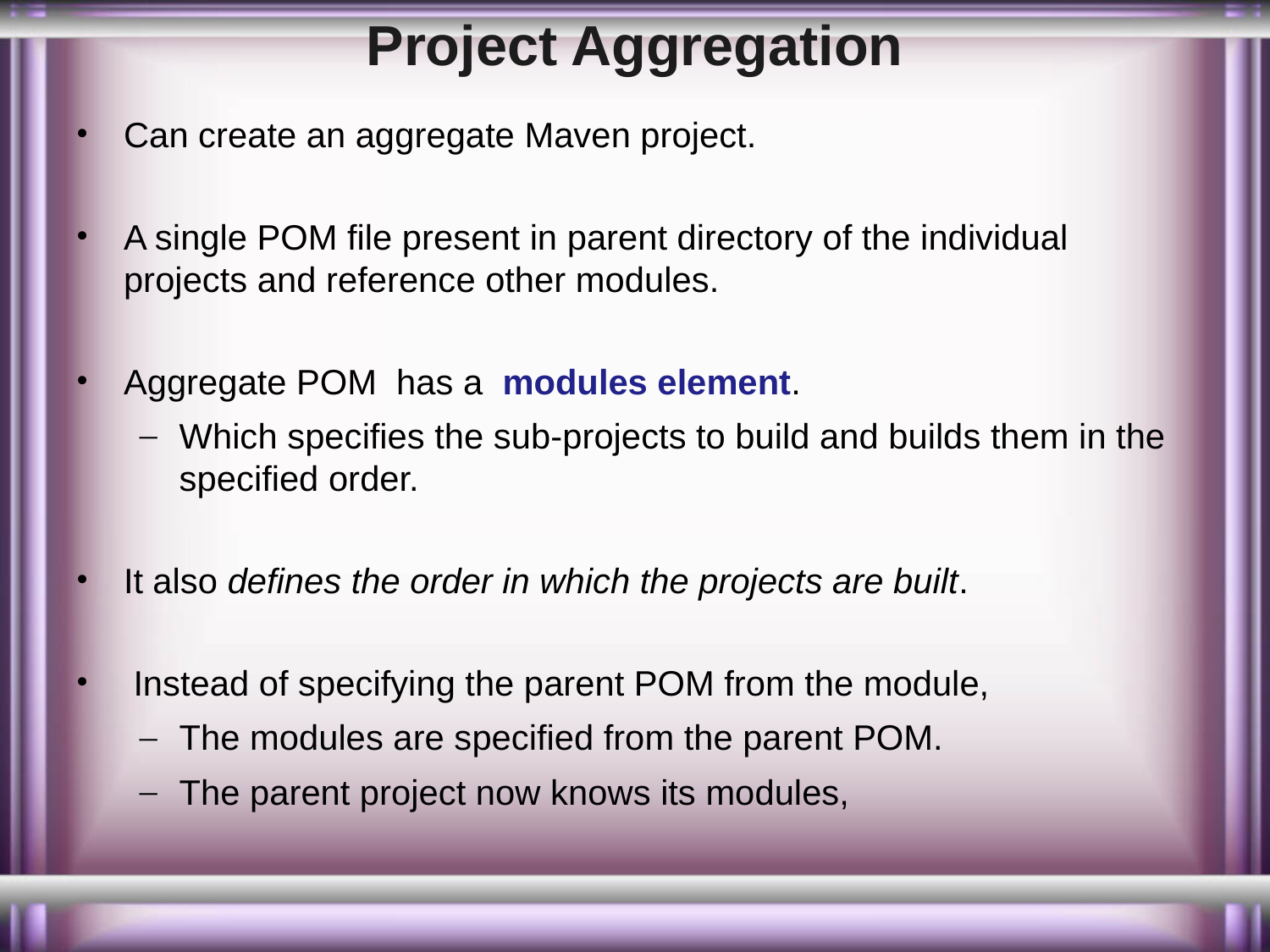

# Project Aggregation
Can create an aggregate Maven project.

A single POM file present in parent directory of the individual projects and reference other modules.

Aggregate POM  has a  modules element.
Which specifies the sub-projects to build and builds them in the specified order.

It also defines the order in which the projects are built.

 Instead of specifying the parent POM from the module,
The modules are specified from the parent POM.
The parent project now knows its modules,